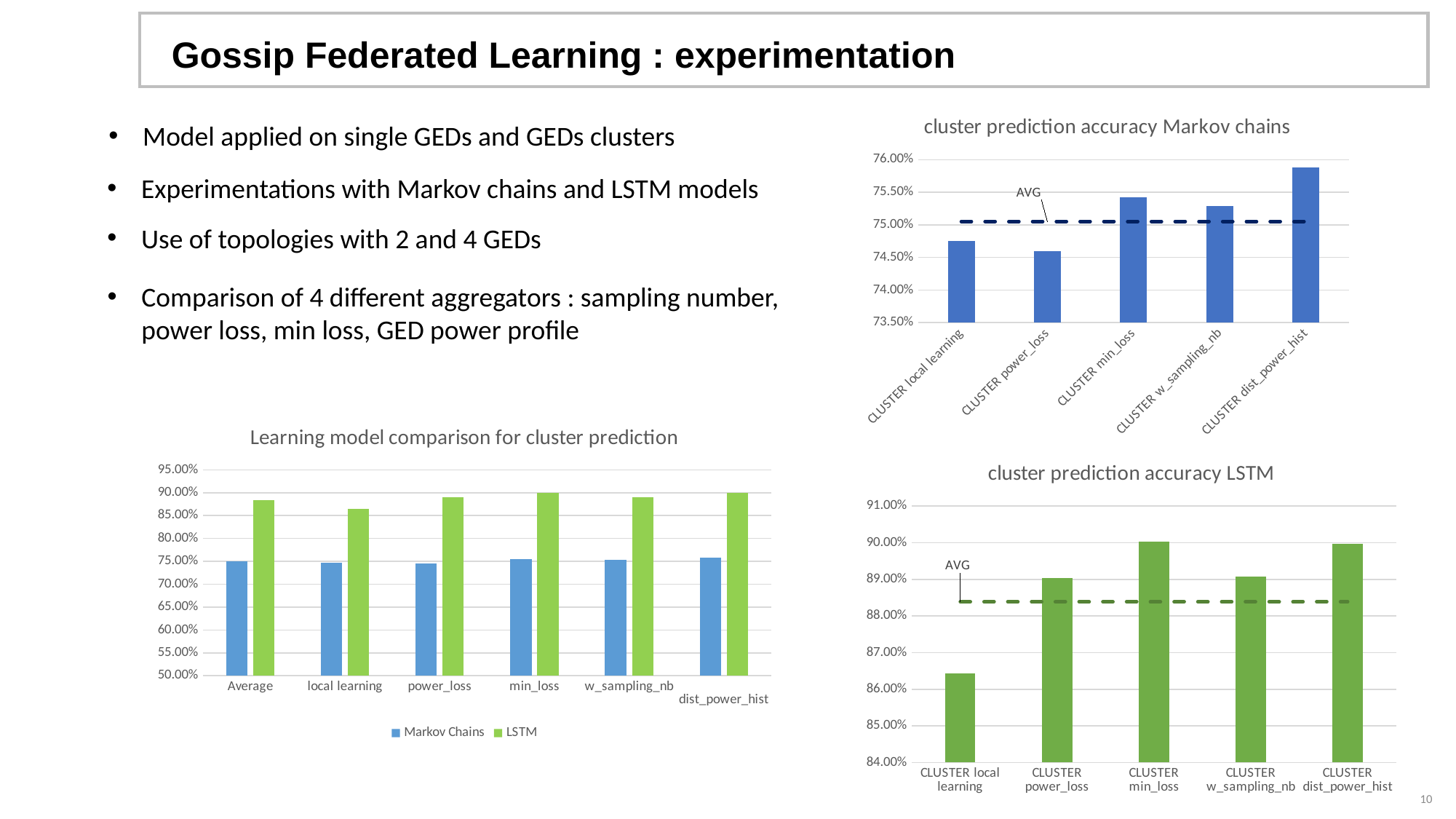

# Gossip Federated Learning : experimentation

### Chart: cluster prediction accuracy Markov chains

| Category | Accuracy % | Average |
|---|---|---|
| CLUSTER local learning | 0.747486603284356 | 0.7505124189063948 |
| CLUSTER power_loss | 0.7459108433734939 | 0.7505124189063948 |
| CLUSTER min_loss | 0.7542 | 0.7505124189063948 |
| CLUSTER w_sampling_nb | 0.7529 | 0.7505124189063948 |
| CLUSTER dist_power_hist | 0.7588 | 0.7505124189063948 |
Model applied on single GEDs and GEDs clusters
Experimentations with Markov chains and LSTM models
Use of topologies with 2 and 4 GEDs
Comparison of 4 different aggregators : sampling number, power loss, min loss, GED power profile

### Chart: Learning model comparison for cluster prediction

| Category | Markov Chains | LSTM |
|---|---|---|
| Average | 0.7505124189063948 | 0.8838745878658741 |
| local learning | 0.747486603284356 | 0.8643530120481927 |
| power_loss | 0.7459108433734939 | 0.8903 |
| min_loss | 0.7542 | 0.9003 |
| w_sampling_nb | 0.7529 | 0.8908 |
|  dist_power_hist | 0.7588 | 0.8998 |

### Chart: cluster prediction accuracy LSTM

| Category | Accuracy % | Average |
|---|---|---|
| CLUSTER local learning | 0.8643530120481927 | 0.8838745878658741 |
| CLUSTER power_loss | 0.8903 | 0.8838745878658741 |
| CLUSTER min_loss | 0.9003 | 0.8838745878658741 |
| CLUSTER w_sampling_nb | 0.8908 | 0.8838745878658741 |
| CLUSTER dist_power_hist | 0.8998 | 0.8838745878658741 |
10